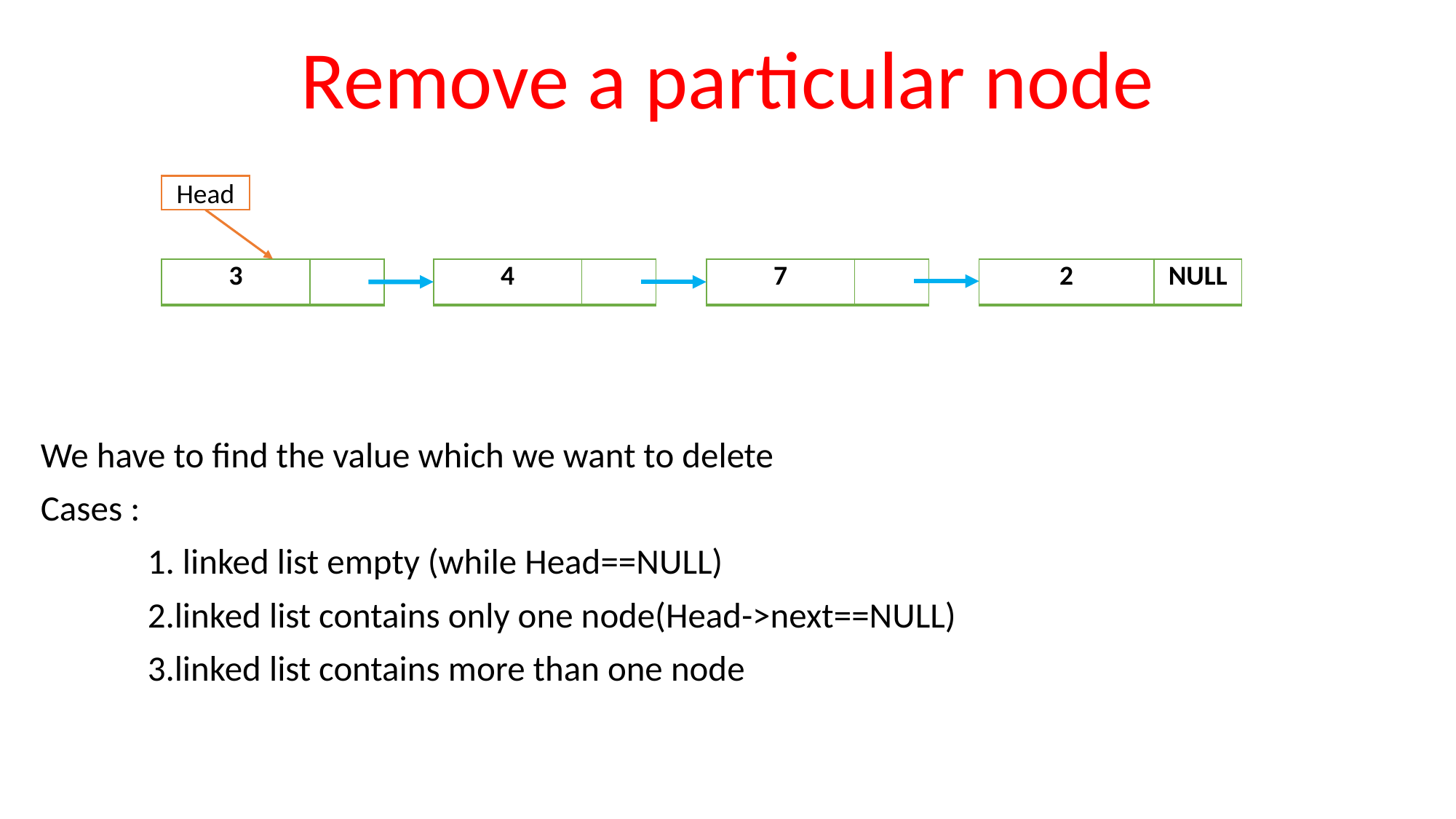

# Remove a particular node

We have to find the value which we want to delete
Cases :
	1. linked list empty (while Head==NULL)
	2.linked list contains only one node(Head->next==NULL)
	3.linked list contains more than one node

Head
| 3 |  |
| --- | --- |
| 4 |  |
| --- | --- |
| 7 |  |
| --- | --- |
| 2 | NULL |
| --- | --- |